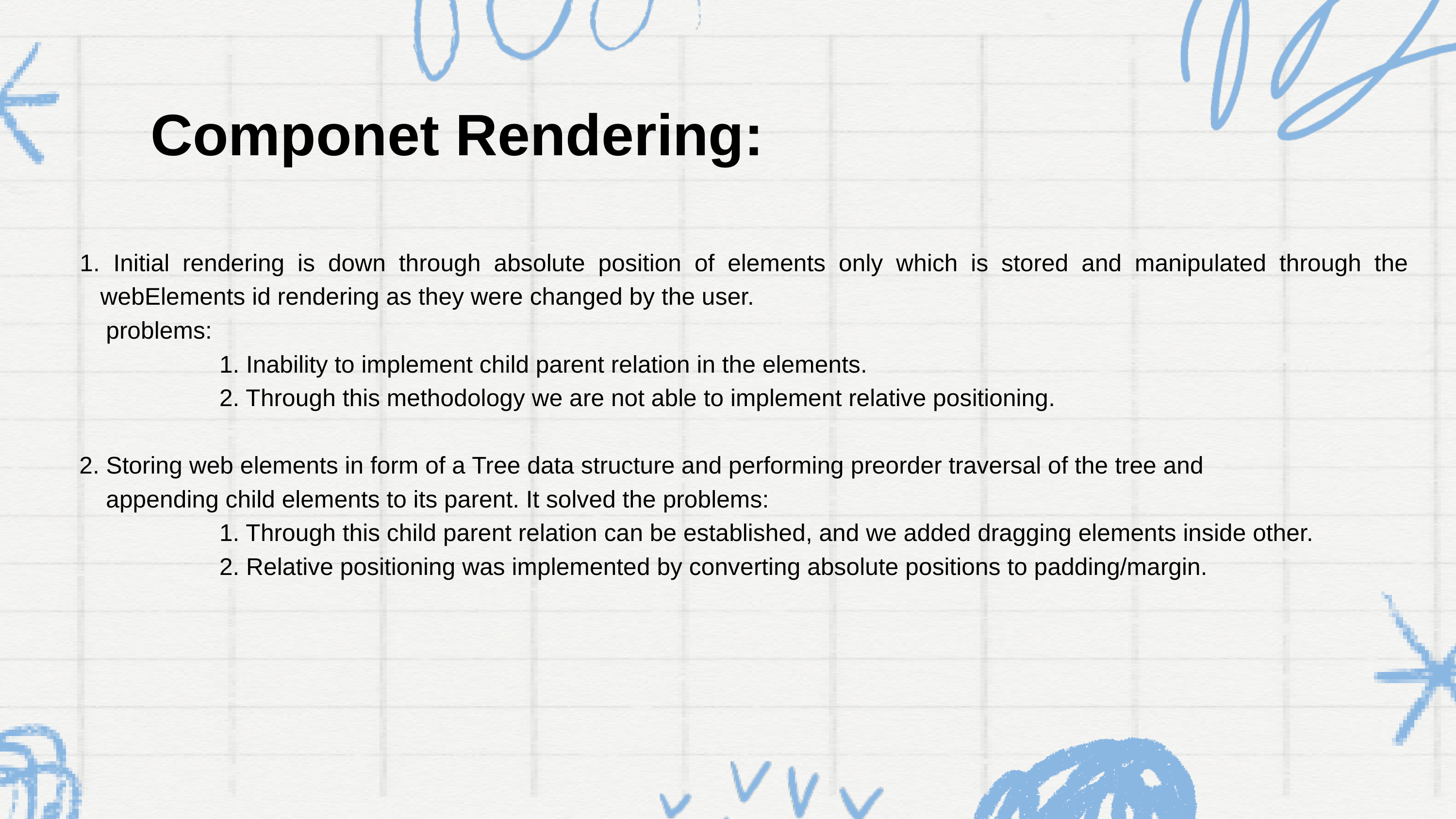

Componet Rendering:
 Initial rendering is down through absolute position of elements only which is stored and manipulated through the webElements id rendering as they were changed by the user.
       problems:
                        1. Inability to implement child parent relation in the elements.
                        2. Through this methodology we are not able to implement relative positioning.

   2. Storing web elements in form of a Tree data structure and performing preorder traversal of the tree and
       appending child elements to its parent. It solved the problems:
                        1. Through this child parent relation can be established, and we added dragging elements inside other.
                        2. Relative positioning was implemented by converting absolute positions to padding/margin.